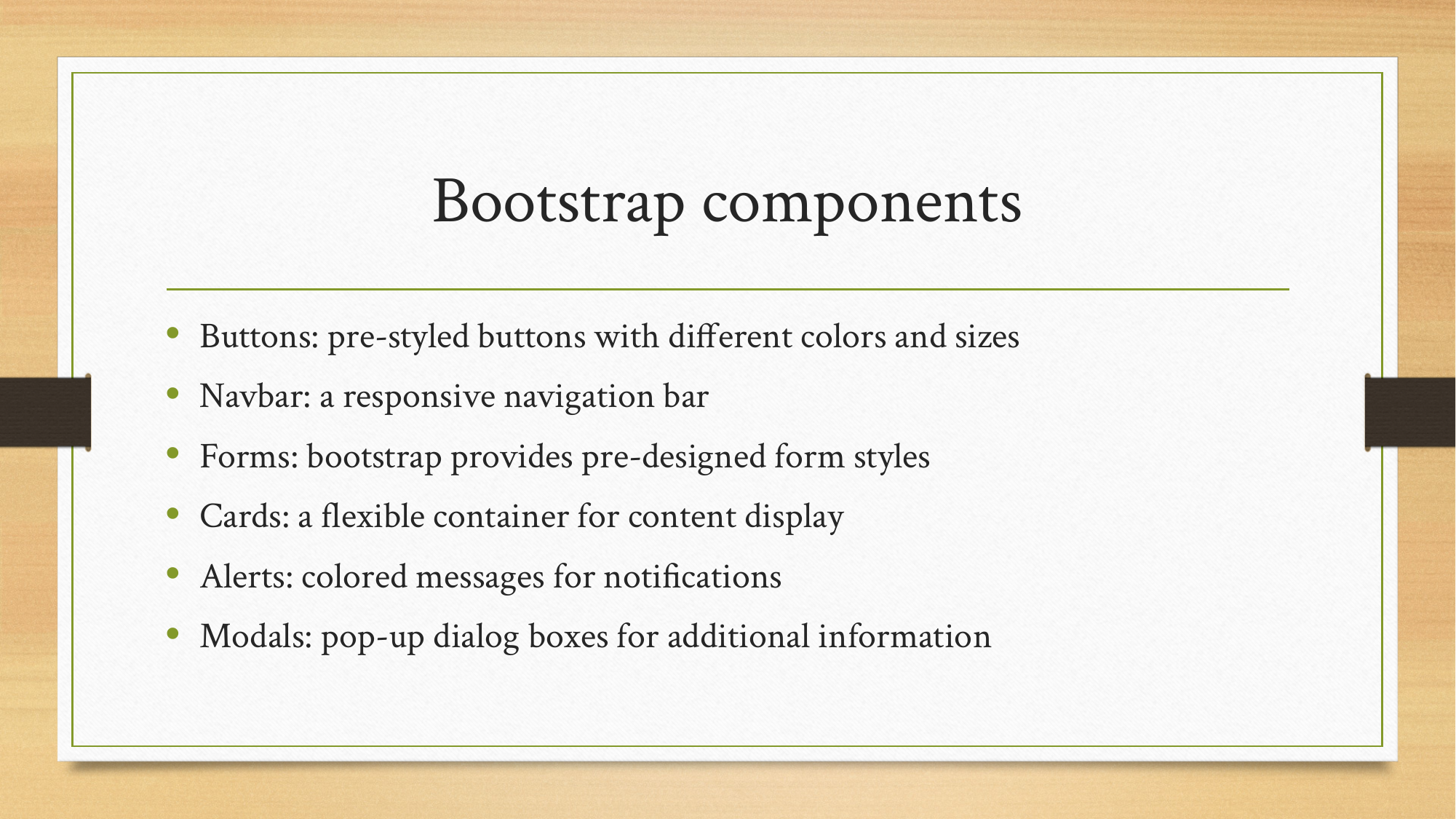

# Bootstrap components
Buttons: pre-styled buttons with different colors and sizes
Navbar: a responsive navigation bar
Forms: bootstrap provides pre-designed form styles
Cards: a flexible container for content display
Alerts: colored messages for notifications
Modals: pop-up dialog boxes for additional information